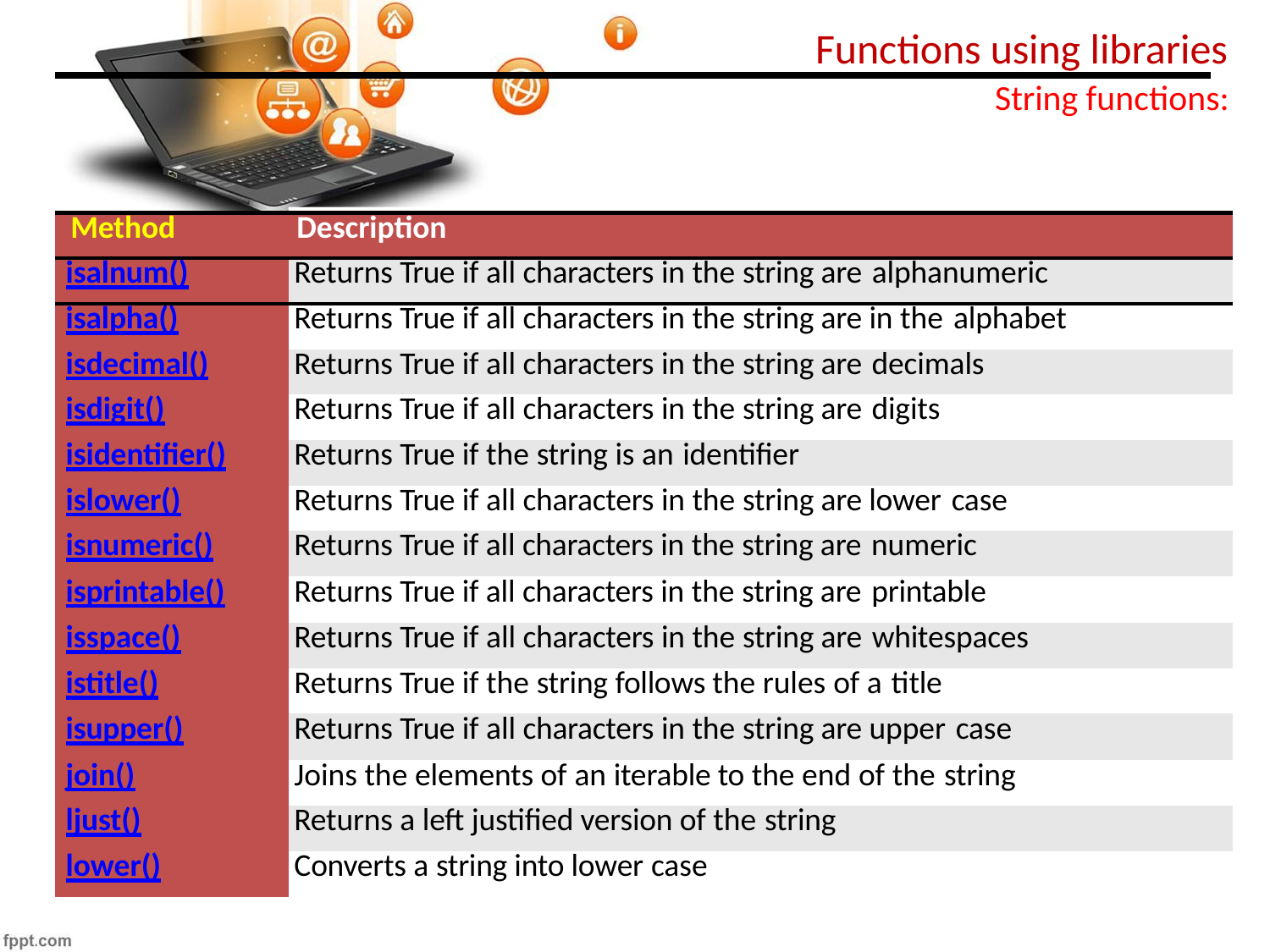

# Functions using libraries
String functions:

| Method | Description |
| --- | --- |
| isalnum() | Returns True if all characters in the string are alphanumeric |
| isalpha() | Returns True if all characters in the string are in the alphabet |
| isdecimal() | Returns True if all characters in the string are decimals |
| isdigit() | Returns True if all characters in the string are digits |
| isidentifier() | Returns True if the string is an identifier |
| islower() | Returns True if all characters in the string are lower case |
| isnumeric() | Returns True if all characters in the string are numeric |
| isprintable() | Returns True if all characters in the string are printable |
| isspace() | Returns True if all characters in the string are whitespaces |
| istitle() | Returns True if the string follows the rules of a title |
| isupper() | Returns True if all characters in the string are upper case |
| join() | Joins the elements of an iterable to the end of the string |
| ljust() | Returns a left justified version of the string |
| lower() | Converts a string into lower case |